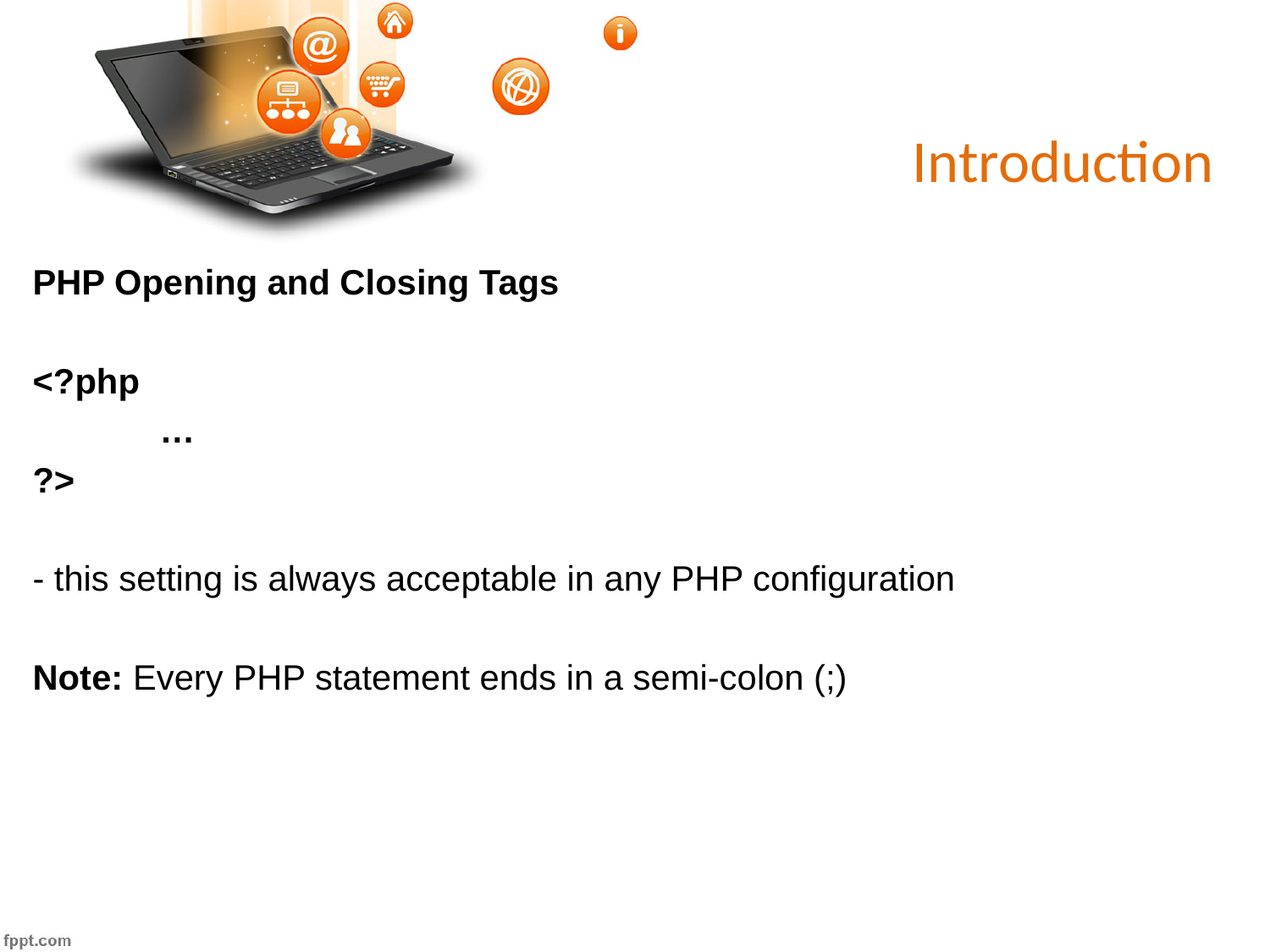

# Introduction
PHP Opening and Closing Tags

<?php
	…
?>

- this setting is always acceptable in any PHP configuration

Note: Every PHP statement ends in a semi-colon (;)